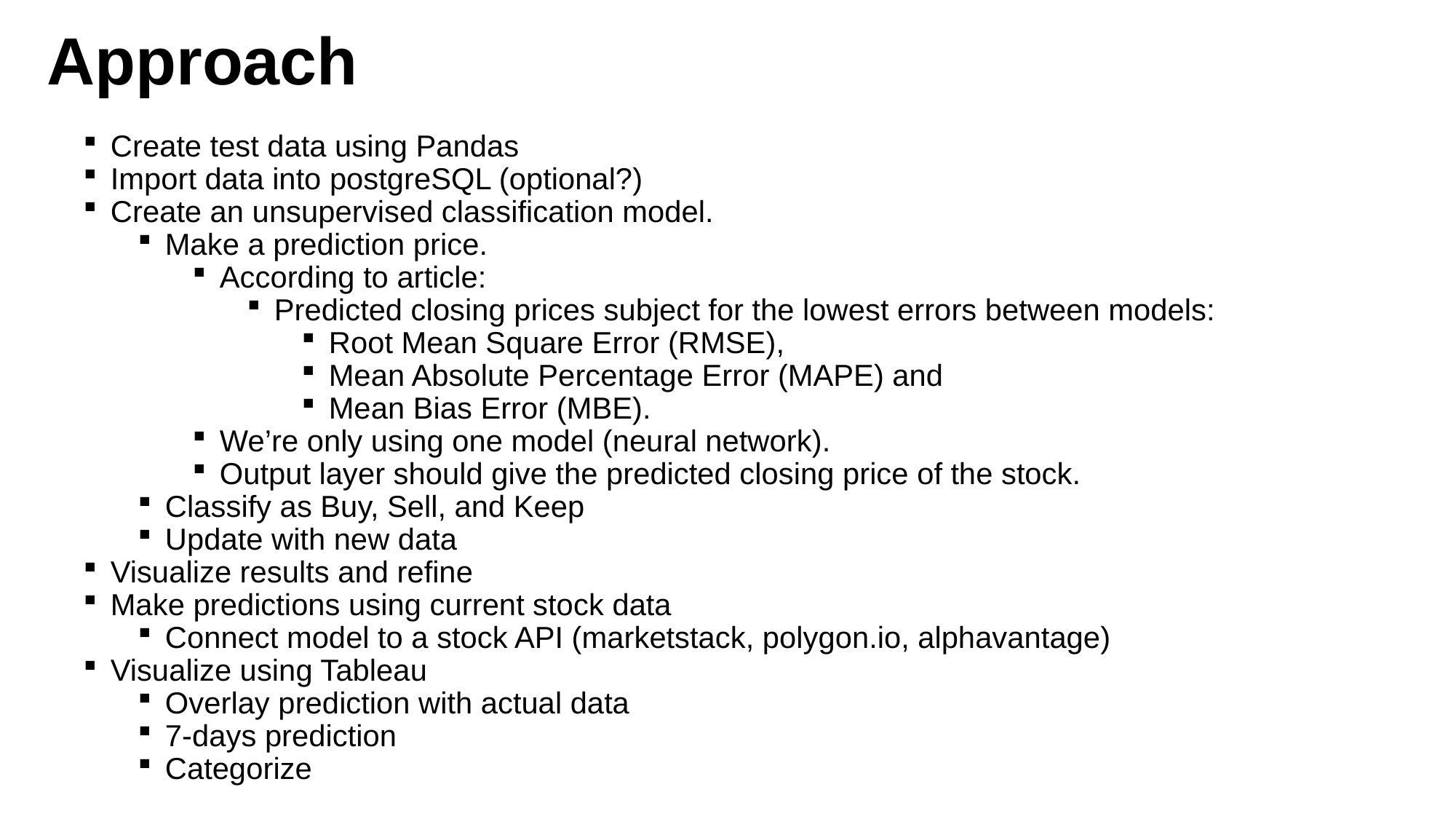

# Approach
Create test data using Pandas
Import data into postgreSQL (optional?)
Create an unsupervised classification model.
Make a prediction price.
According to article:
Predicted closing prices subject for the lowest errors between models:
Root Mean Square Error (RMSE),
Mean Absolute Percentage Error (MAPE) and
Mean Bias Error (MBE).
We’re only using one model (neural network).
Output layer should give the predicted closing price of the stock.
Classify as Buy, Sell, and Keep
Update with new data
Visualize results and refine
Make predictions using current stock data
Connect model to a stock API (marketstack, polygon.io, alphavantage)
Visualize using Tableau
Overlay prediction with actual data
7-days prediction
Categorize